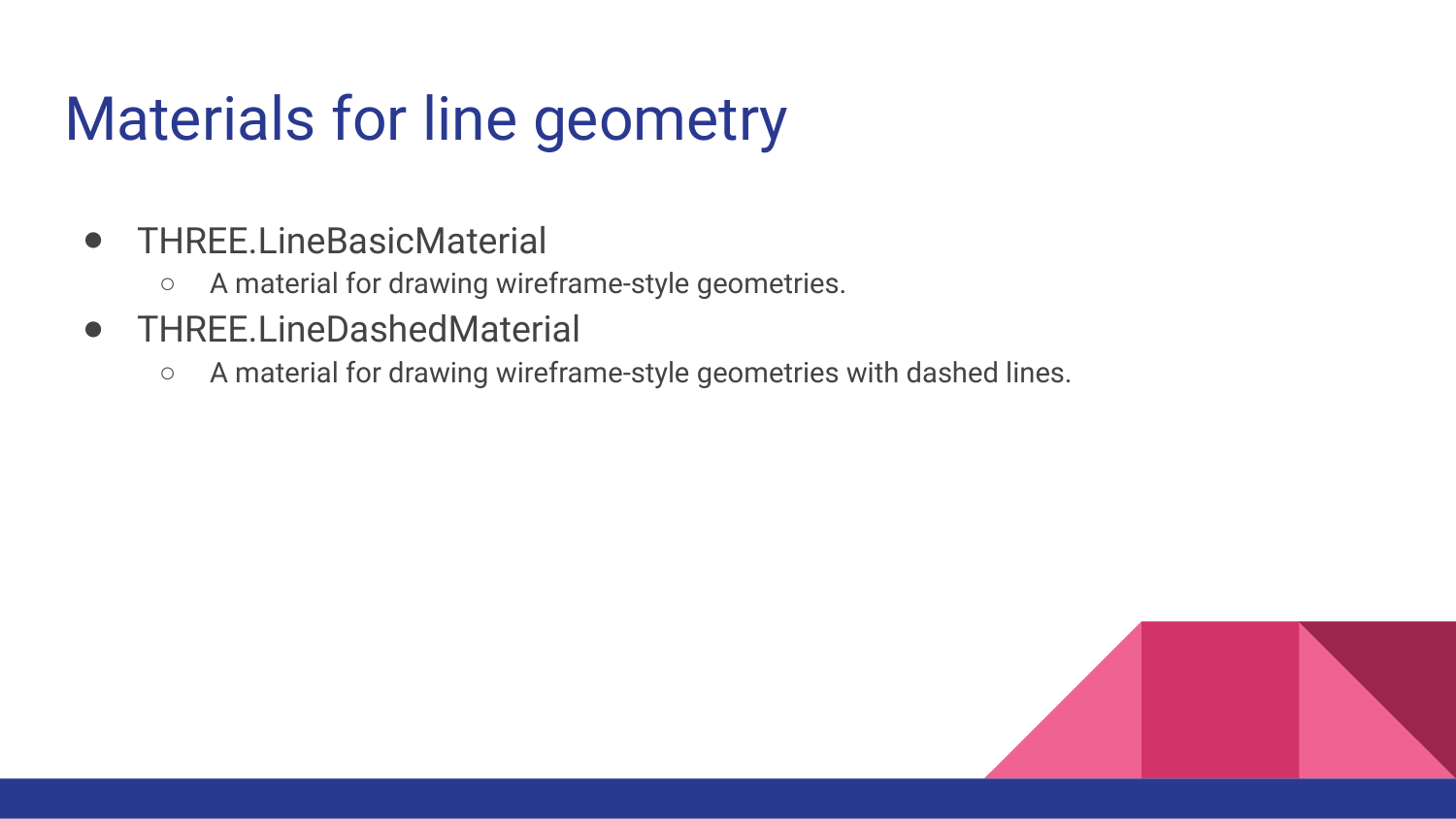

# Materials for line geometry
THREE.LineBasicMaterial
A material for drawing wireframe-style geometries.
THREE.LineDashedMaterial
A material for drawing wireframe-style geometries with dashed lines.